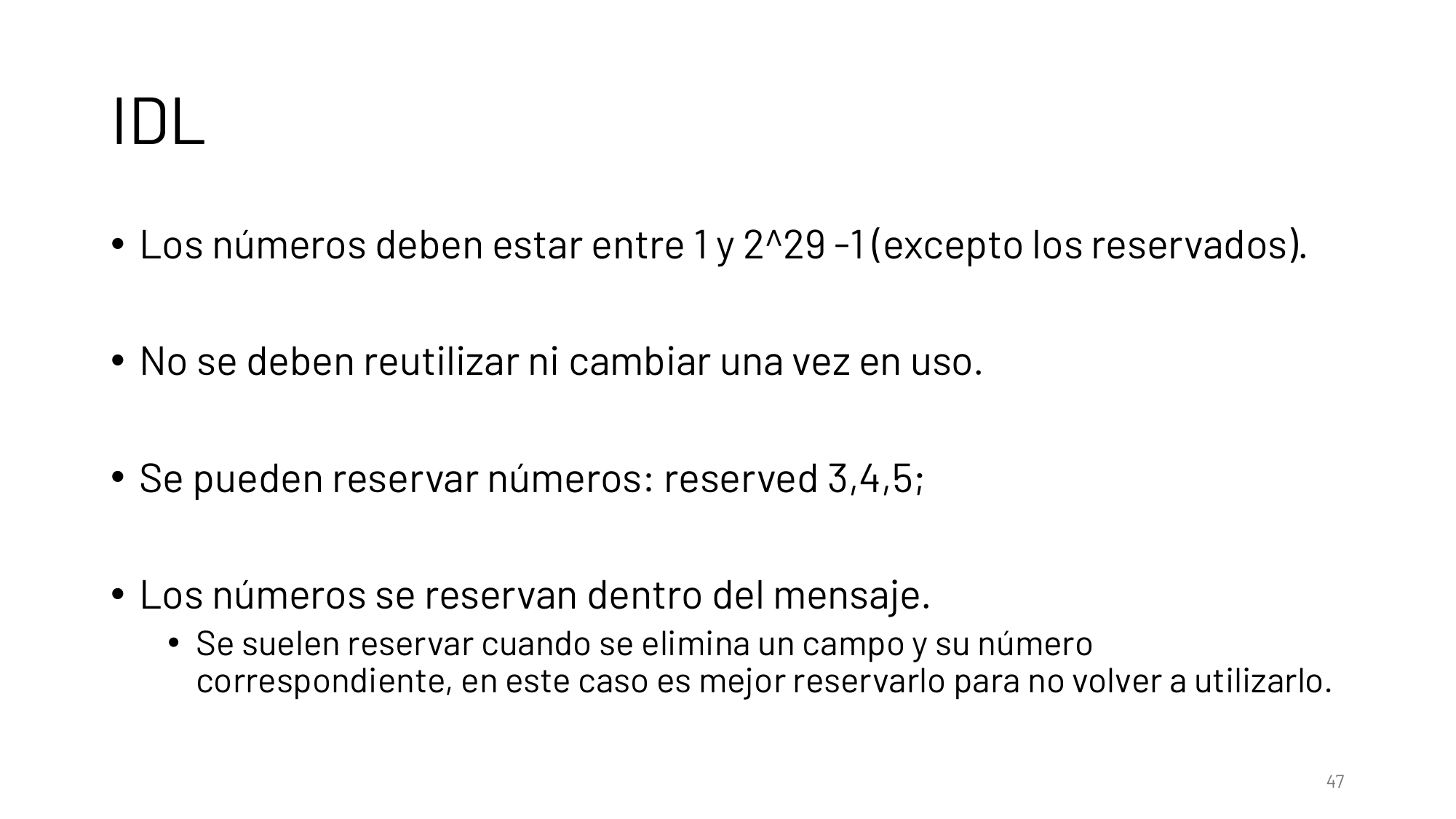

# IDL
Los números deben estar entre 1 y 2^29 -1 (excepto los reservados).

No se deben reutilizar ni cambiar una vez en uso.

Se pueden reservar números: reserved 3,4,5;

Los números se reservan dentro del mensaje.
Se suelen reservar cuando se elimina un campo y su número correspondiente, en este caso es mejor reservarlo para no volver a utilizarlo.
47